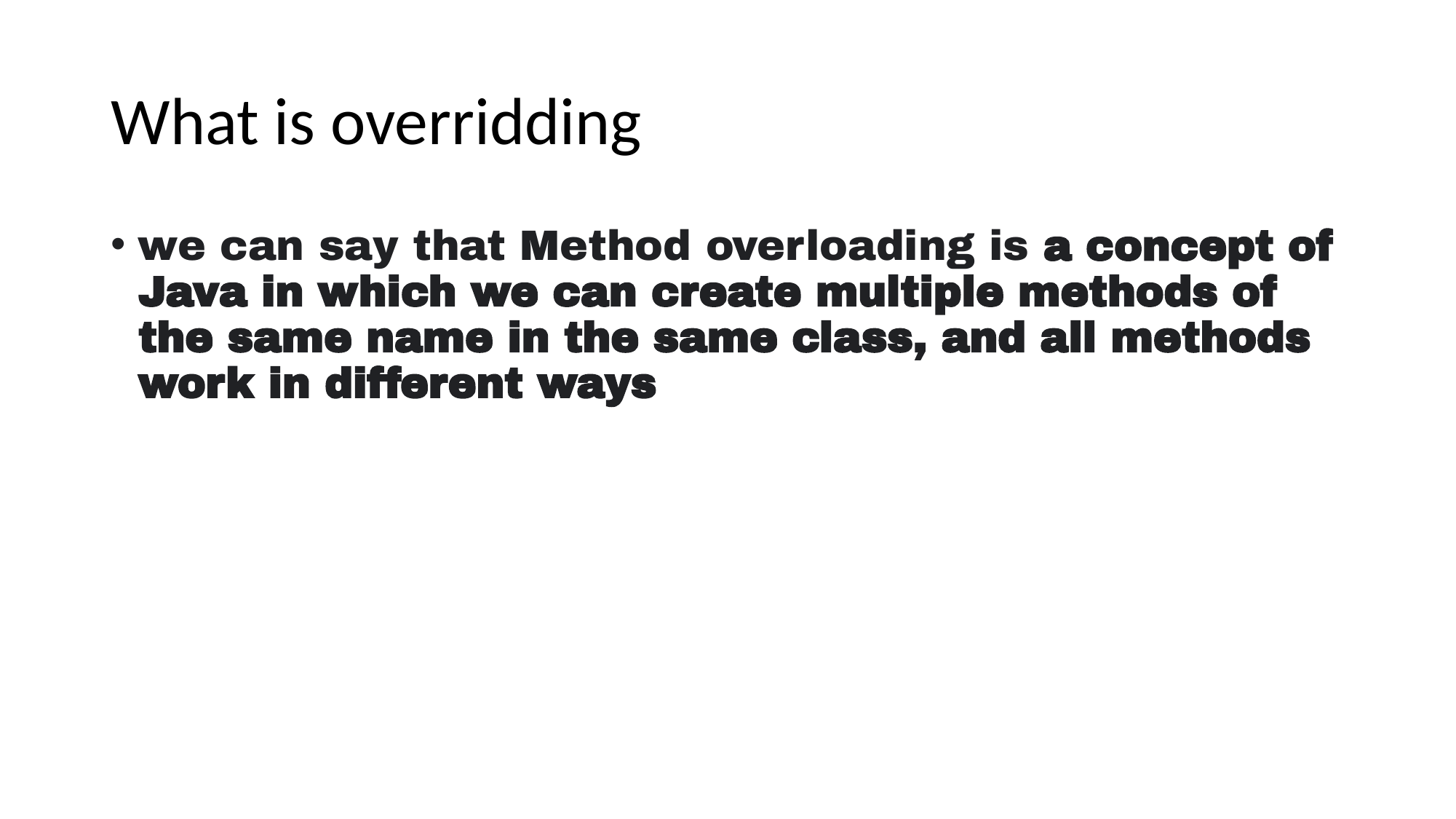

# What is overridding
we can say that Method overloading is a concept of Java in which we can create multiple methods of the same name in the same class, and all methods work in different ways